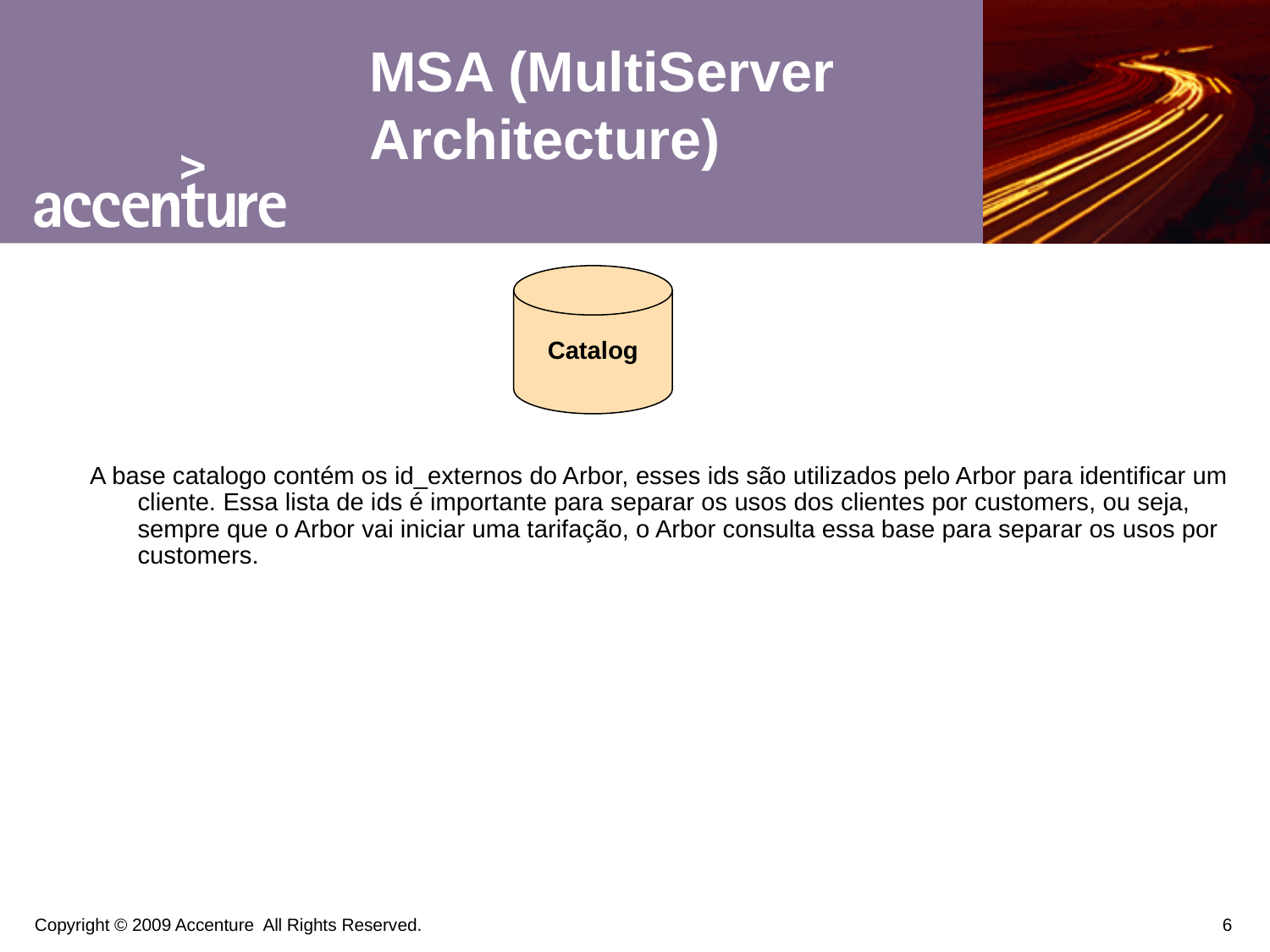

# MSA (MultiServer Architecture)
Catalog
A base catalogo contém os id_externos do Arbor, esses ids são utilizados pelo Arbor para identificar um cliente. Essa lista de ids é importante para separar os usos dos clientes por customers, ou seja, sempre que o Arbor vai iniciar uma tarifação, o Arbor consulta essa base para separar os usos por customers.

6